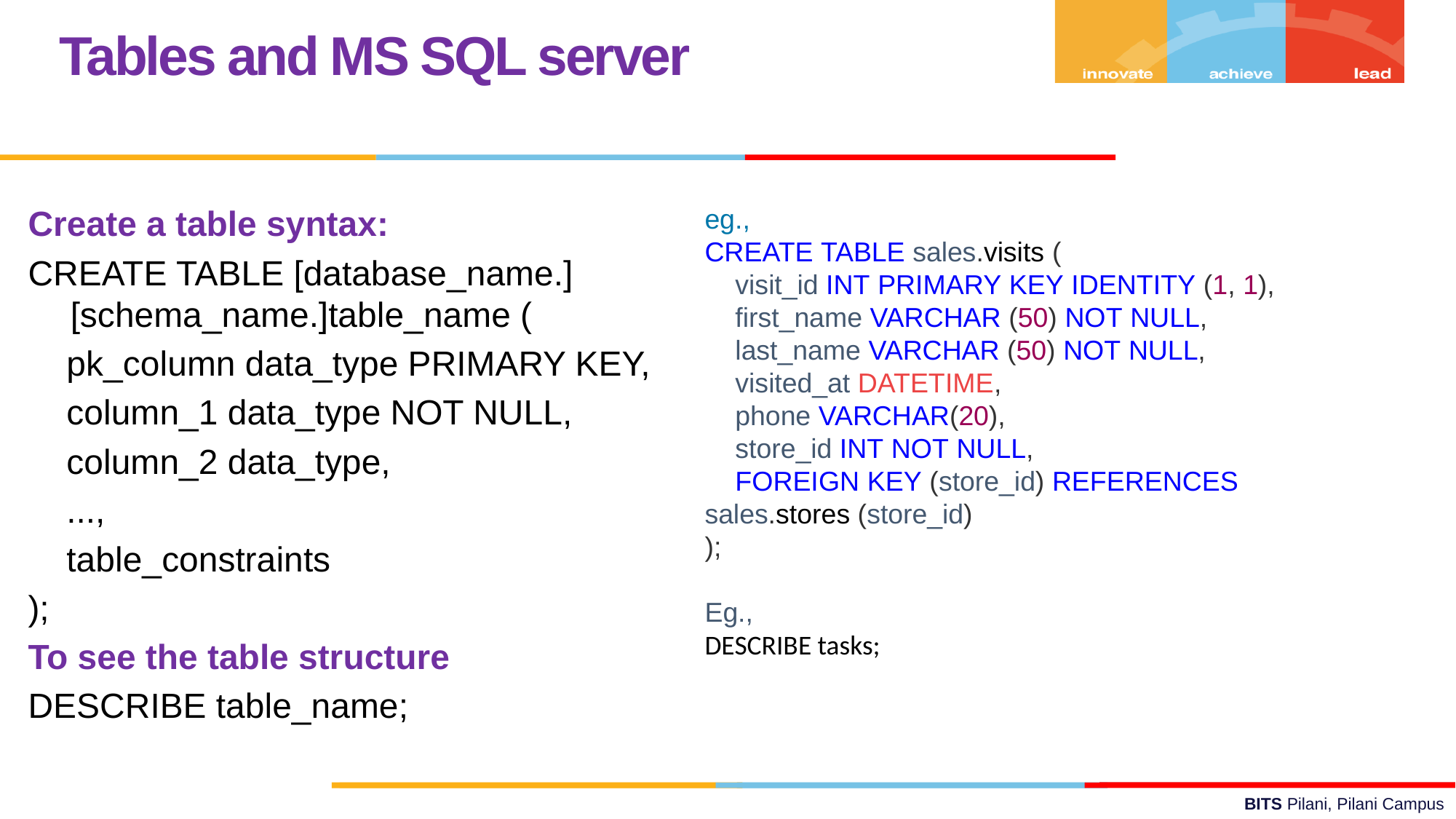

Tables and MS SQL server

Create a table syntax:
CREATE TABLE [database_name.][schema_name.]table_name (
    pk_column data_type PRIMARY KEY,
    column_1 data_type NOT NULL,
    column_2 data_type,
    ...,
    table_constraints
);
To see the table structure
DESCRIBE table_name;

eg.,
CREATE TABLE sales.visits (
    visit_id INT PRIMARY KEY IDENTITY (1, 1),
    first_name VARCHAR (50) NOT NULL,
    last_name VARCHAR (50) NOT NULL,
    visited_at DATETIME,
    phone VARCHAR(20),
    store_id INT NOT NULL,
    FOREIGN KEY (store_id) REFERENCES sales.stores (store_id)
);

Eg.,
DESCRIBE tasks;